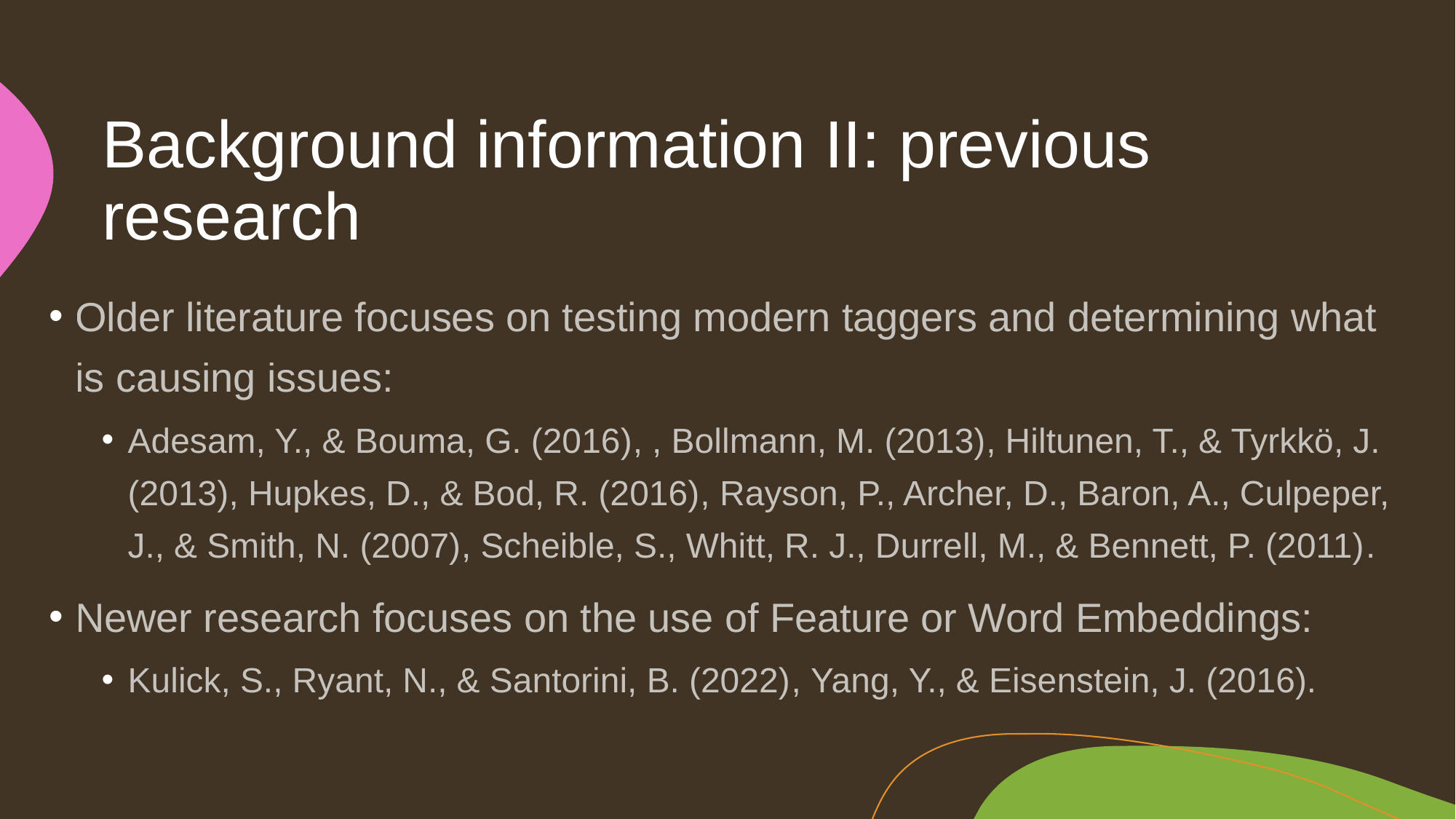

# Background information II: previous research
Older literature focuses on testing modern taggers and determining what is causing issues:
Adesam, Y., & Bouma, G. (2016), , Bollmann, M. (2013), Hiltunen, T., & Tyrkkö, J. (2013), Hupkes, D., & Bod, R. (2016), Rayson, P., Archer, D., Baron, A., Culpeper, J., & Smith, N. (2007), Scheible, S., Whitt, R. J., Durrell, M., & Bennett, P. (2011).
Newer research focuses on the use of Feature or Word Embeddings:
Kulick, S., Ryant, N., & Santorini, B. (2022), Yang, Y., & Eisenstein, J. (2016).